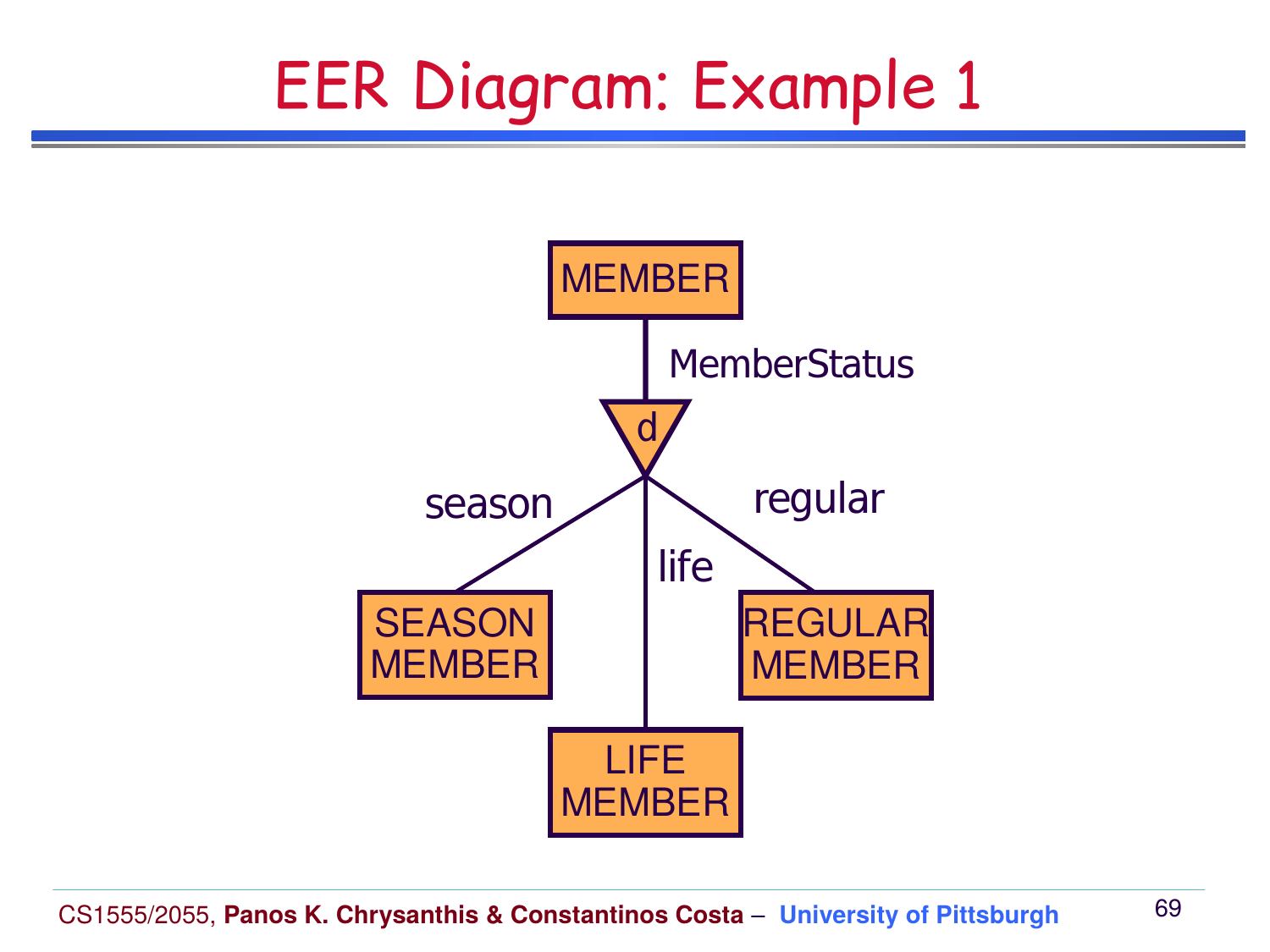

# EER Diagram: Example 1
MEMBER

MemberStatus

d
regular
season

life
SEASON
MEMBER
REGULAR
MEMBER
LIFE
MEMBER